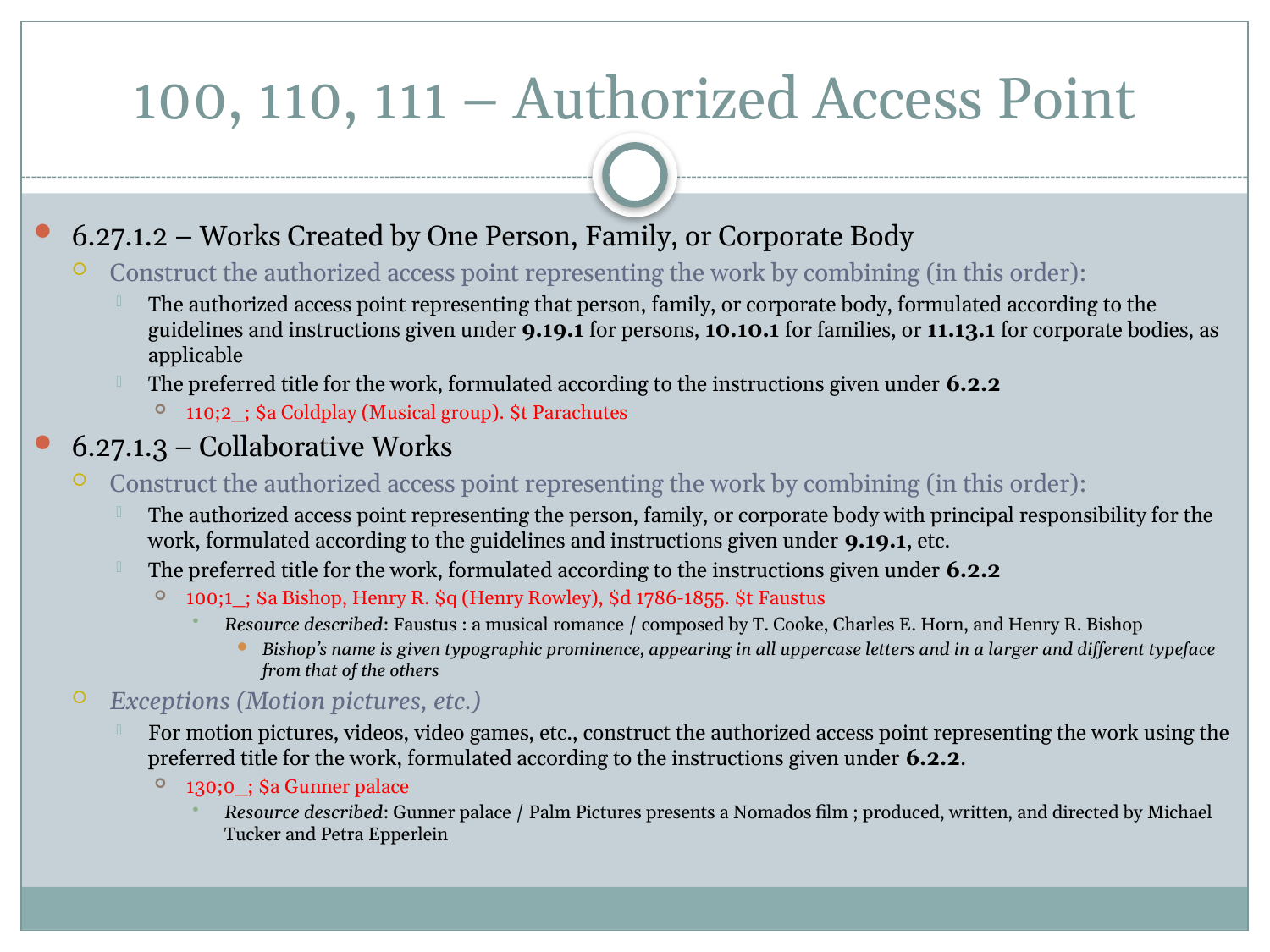

# 100, 110, 111 – Authorized Access Point
6.27.1.2 – Works Created by One Person, Family, or Corporate Body
Construct the authorized access point representing the work by combining (in this order):
The authorized access point representing that person, family, or corporate body, formulated according to the guidelines and instructions given under 9.19.1 for persons, 10.10.1 for families, or 11.13.1 for corporate bodies, as applicable
The preferred title for the work, formulated according to the instructions given under 6.2.2
110;2_; $a Coldplay (Musical group). $t Parachutes
6.27.1.3 – Collaborative Works
Construct the authorized access point representing the work by combining (in this order):
The authorized access point representing the person, family, or corporate body with principal responsibility for the work, formulated according to the guidelines and instructions given under 9.19.1, etc.
The preferred title for the work, formulated according to the instructions given under 6.2.2
100;1_; $a Bishop, Henry R. $q (Henry Rowley), $d 1786-1855. $t Faustus
Resource described: Faustus : a musical romance / composed by T. Cooke, Charles E. Horn, and Henry R. Bishop
Bishop’s name is given typographic prominence, appearing in all uppercase letters and in a larger and different typeface from that of the others
Exceptions (Motion pictures, etc.)
For motion pictures, videos, video games, etc., construct the authorized access point representing the work using the preferred title for the work, formulated according to the instructions given under 6.2.2.
130;0_; $a Gunner palace
Resource described: Gunner palace / Palm Pictures presents a Nomados film ; produced, written, and directed by Michael Tucker and Petra Epperlein